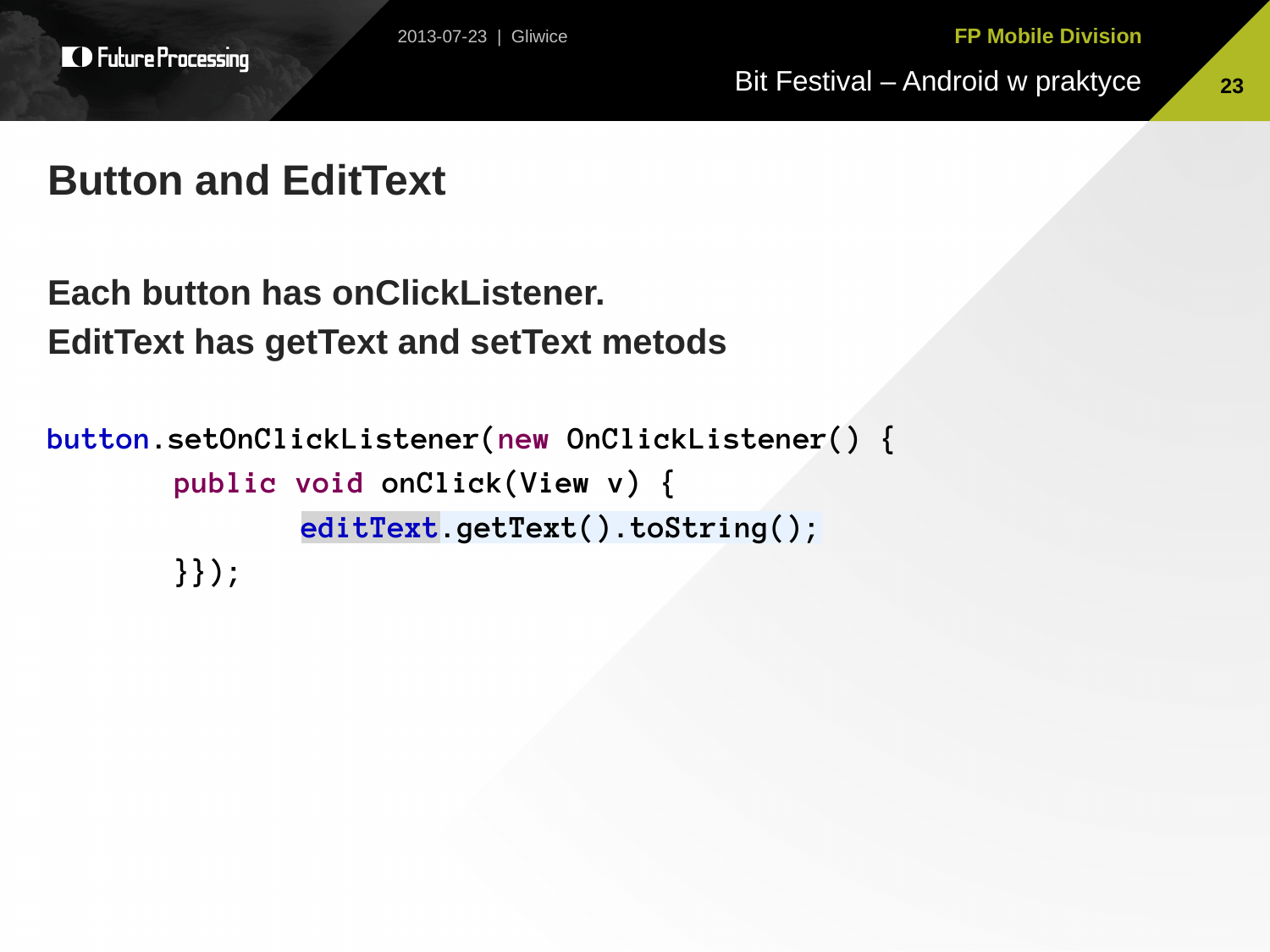

2013-07-23  |  Gliwice
23
Button and EditText

Each button has onClickListener.
EditText has getText and setText metods

button.setOnClickListener(new OnClickListener() {
	public void onClick(View v) {
		editText.getText().toString();
	}});